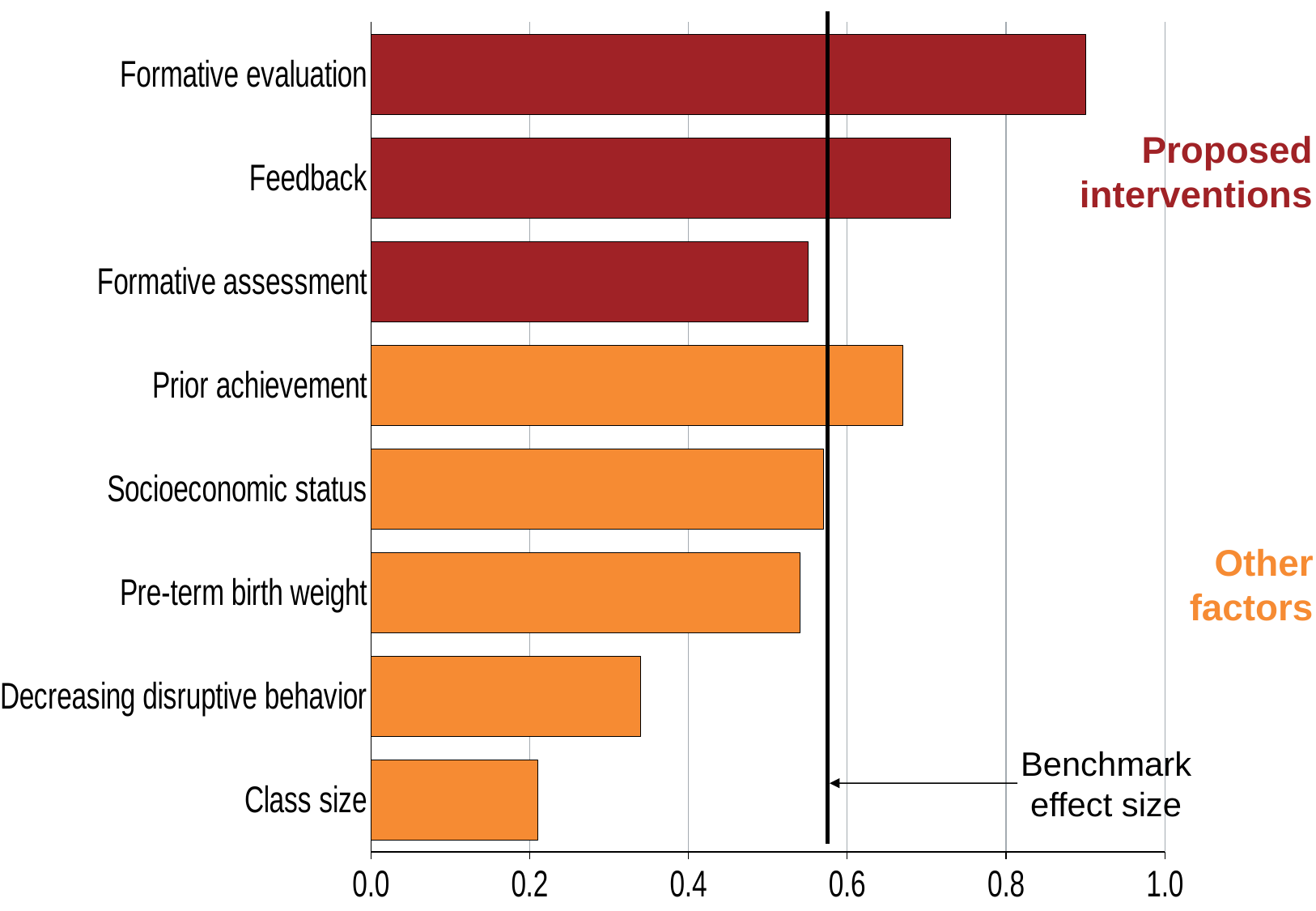

### Chart

| Category | Effect size |
|---|---|
| Formative evaluation | 0.9 |
| Feedback | 0.73 |
| Formative assessment | 0.55 |
| Prior achievement | 0.67 |
| Socioeconomic status | 0.57 |
| Pre-term birth weight | 0.54 |
| Decreasing disruptive behavior | 0.34 |
| Class size | 0.21 |
Proposed
interventions
Other
factors
Benchmark
effect size